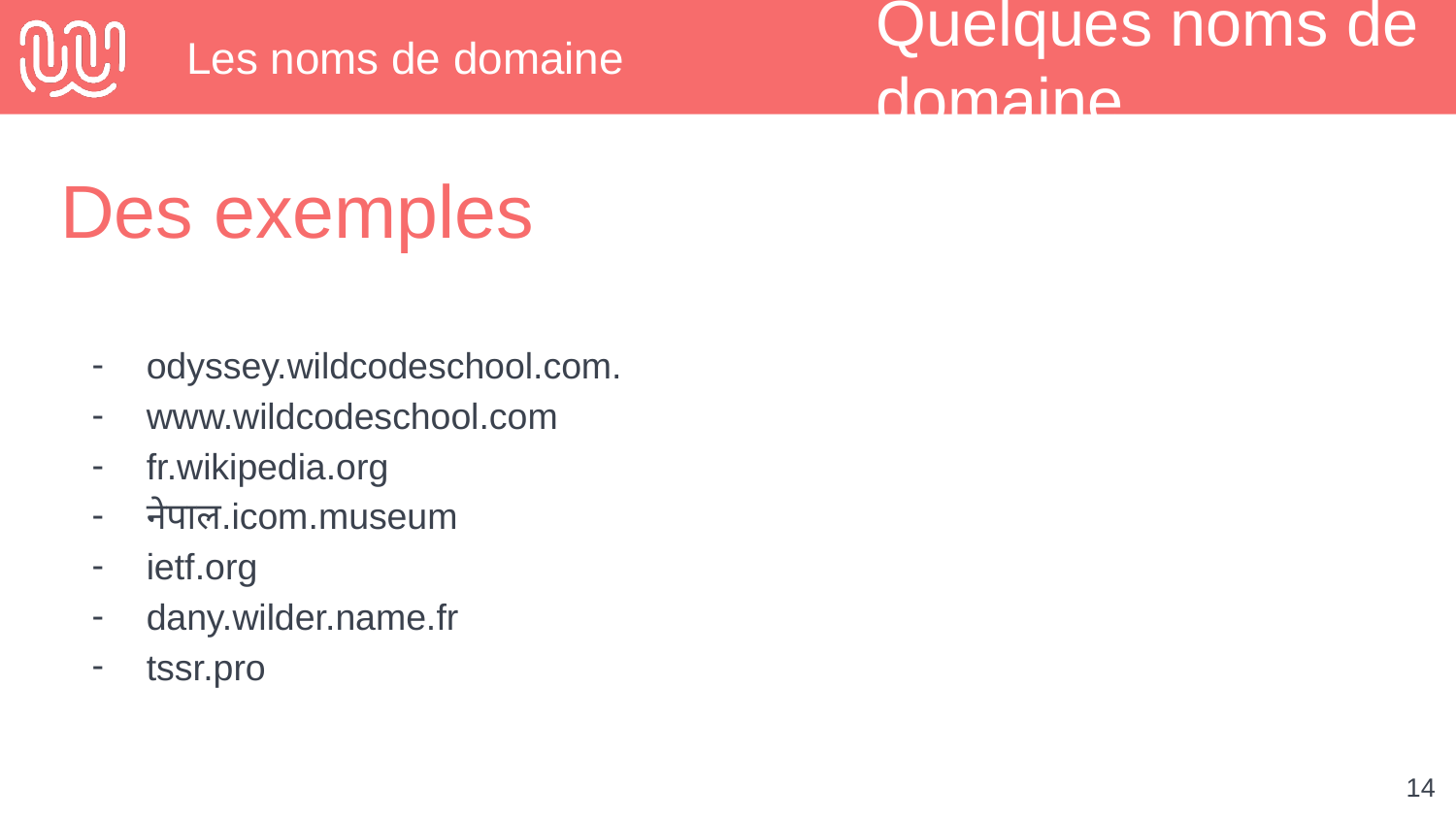

# Les noms de domaine
Quelques noms de domaine
Des exemples
odyssey.wildcodeschool.com.
www.wildcodeschool.com
fr.wikipedia.org
नेपाल.icom.museum
ietf.org
dany.wilder.name.fr
tssr.pro

14